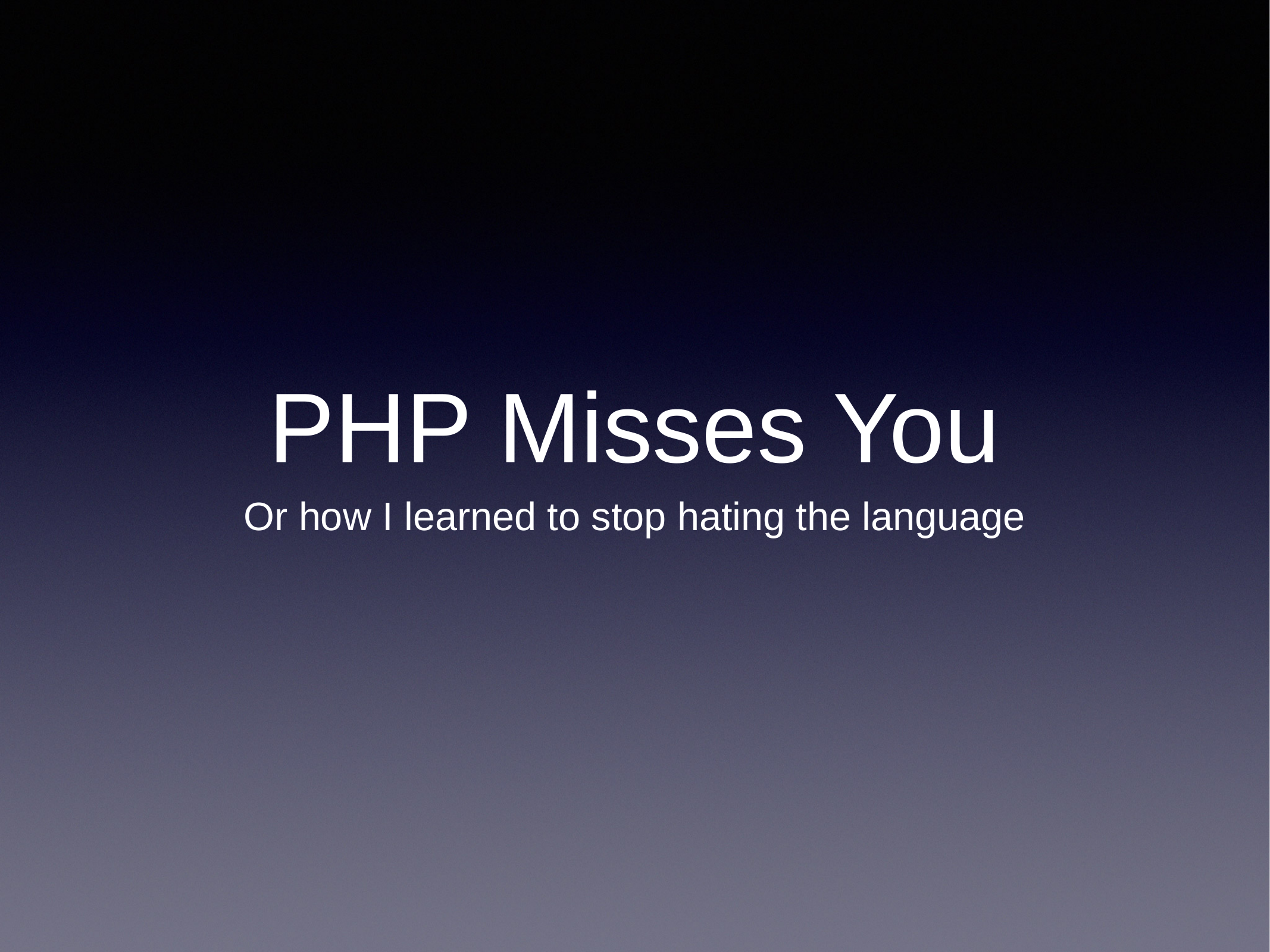

# PHP Misses You
Or how I learned to stop hating the language